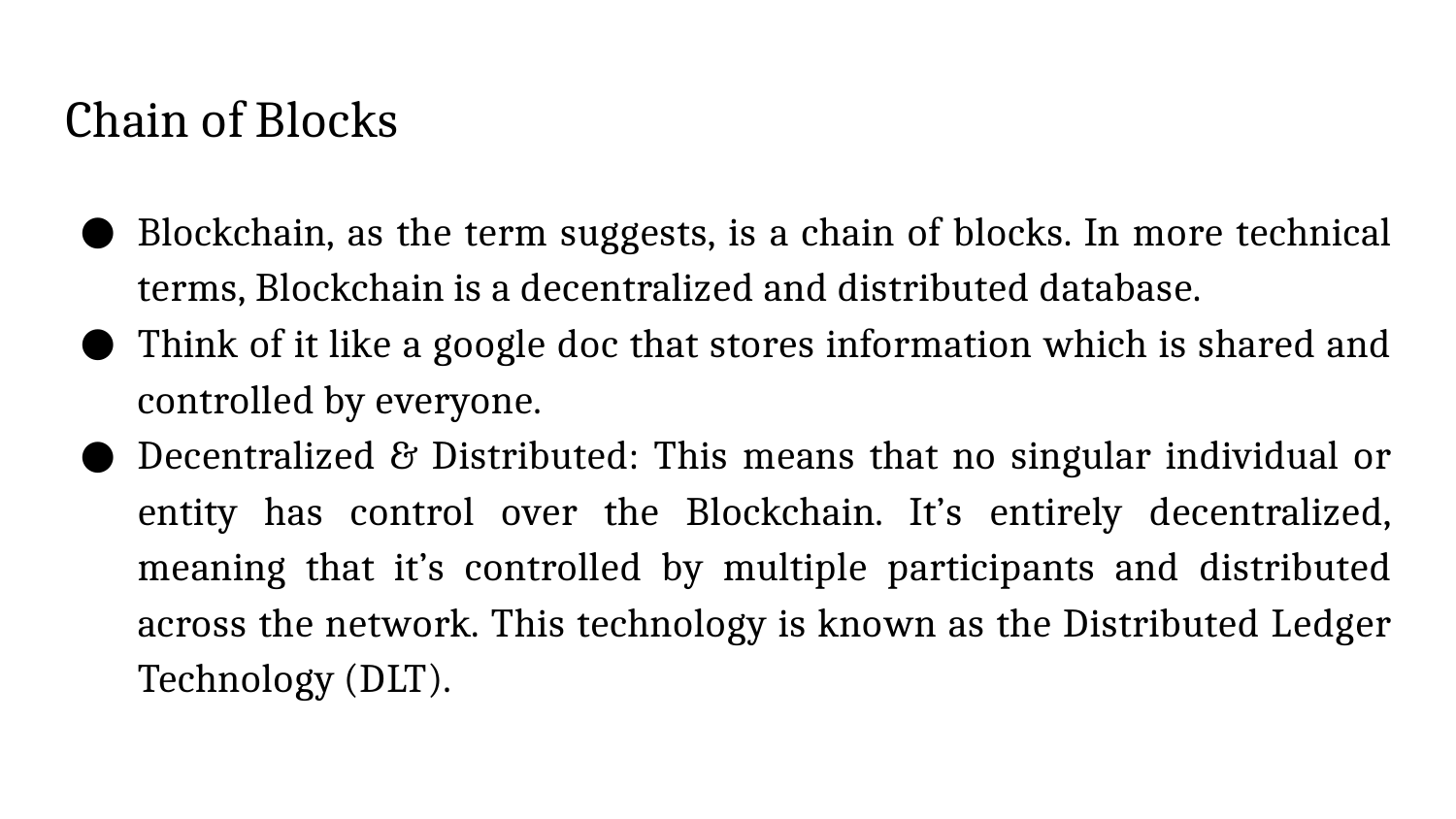

# Chain of Blocks
Blockchain, as the term suggests, is a chain of blocks. In more technical terms, Blockchain is a decentralized and distributed database.
Think of it like a google doc that stores information which is shared and controlled by everyone.
Decentralized & Distributed: This means that no singular individual or entity has control over the Blockchain. It’s entirely decentralized, meaning that it’s controlled by multiple participants and distributed across the network. This technology is known as the Distributed Ledger Technology (DLT).